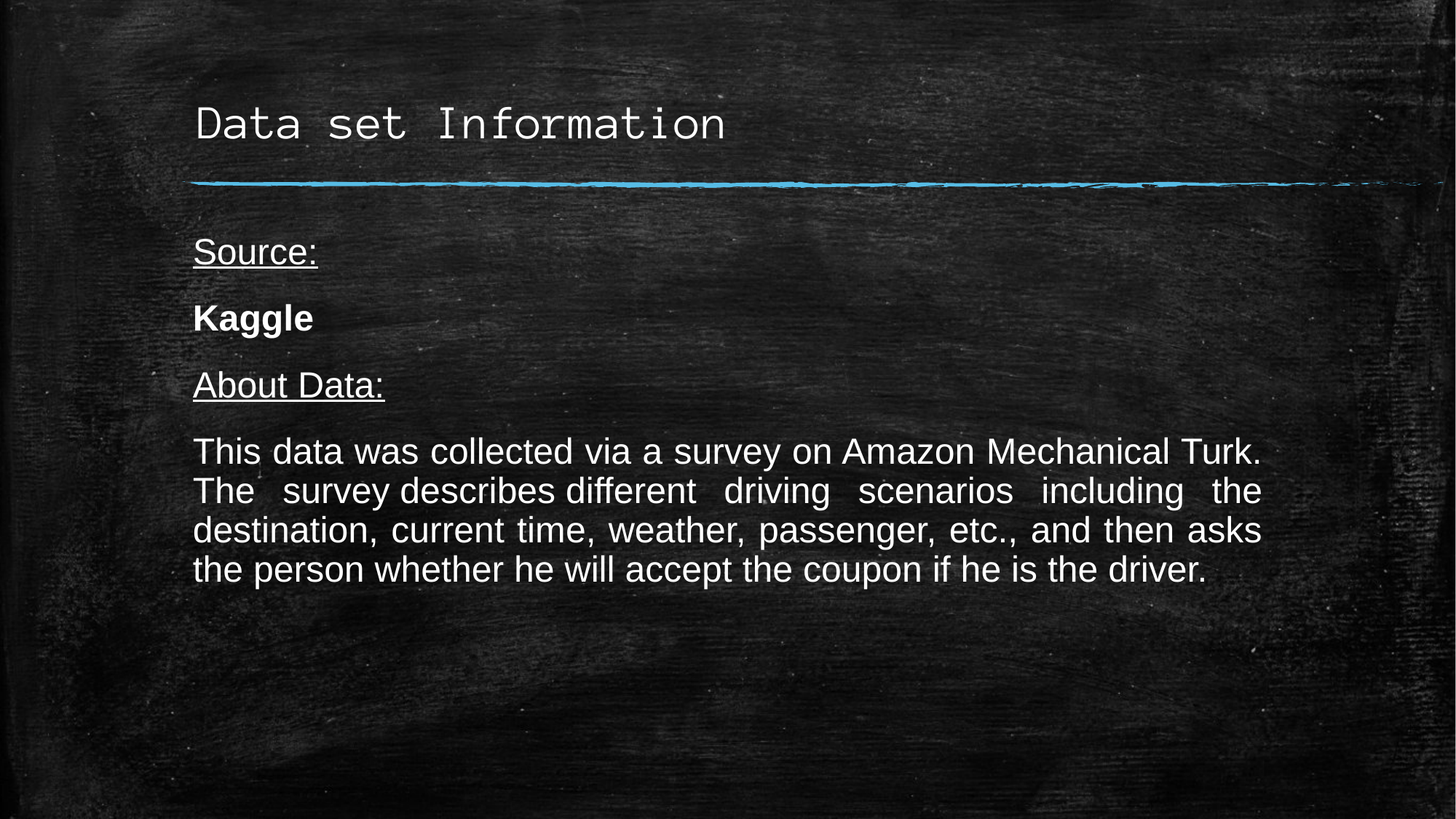

# Data set Information
Source:
Kaggle
About Data:
This data was collected via a survey on Amazon Mechanical Turk. The survey describes different driving scenarios including the destination, current time, weather, passenger, etc., and then asks the person whether he will accept the coupon if he is the driver.